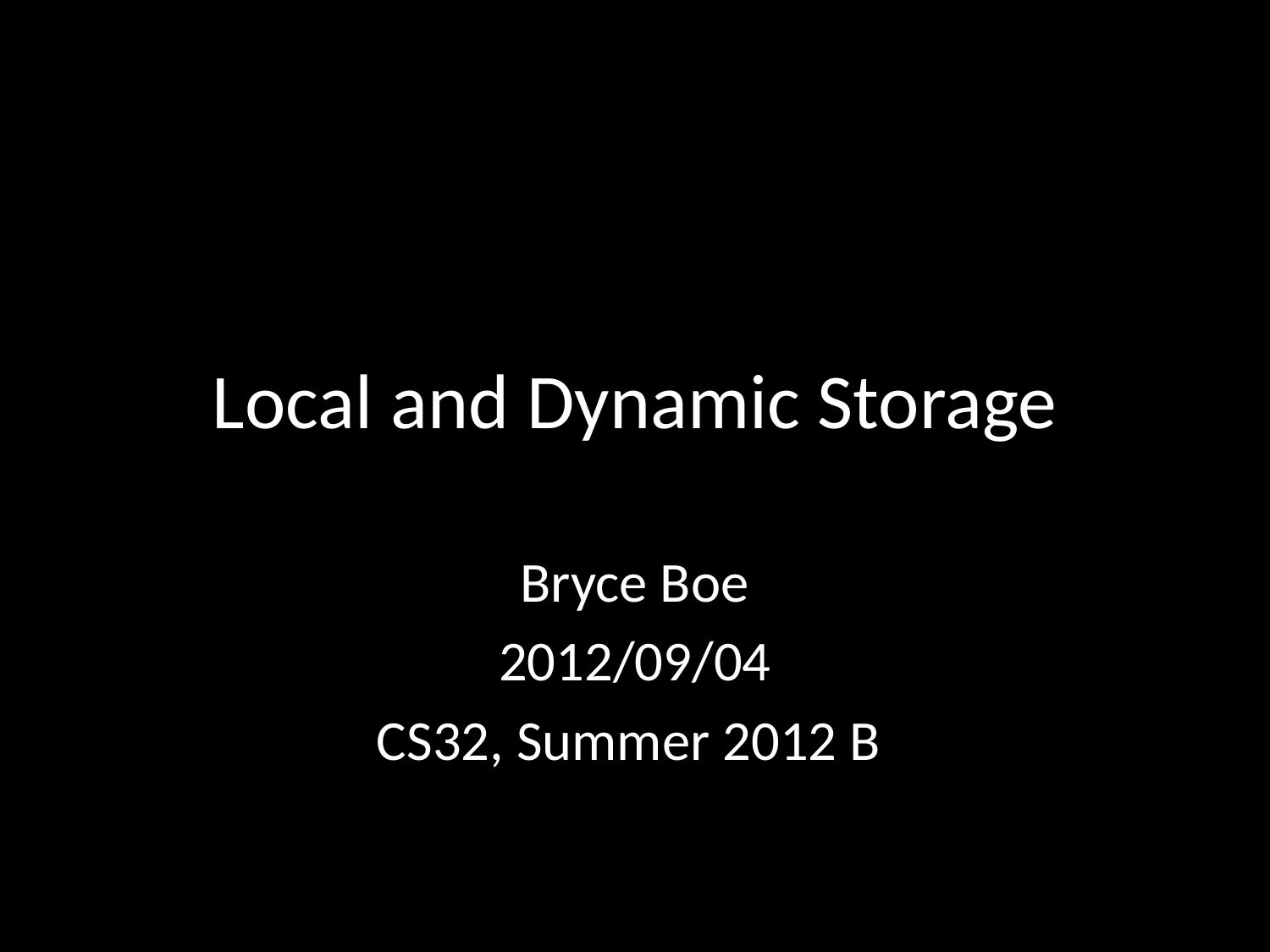

# Local and Dynamic Storage
Bryce Boe
2012/09/04
CS32, Summer 2012 B